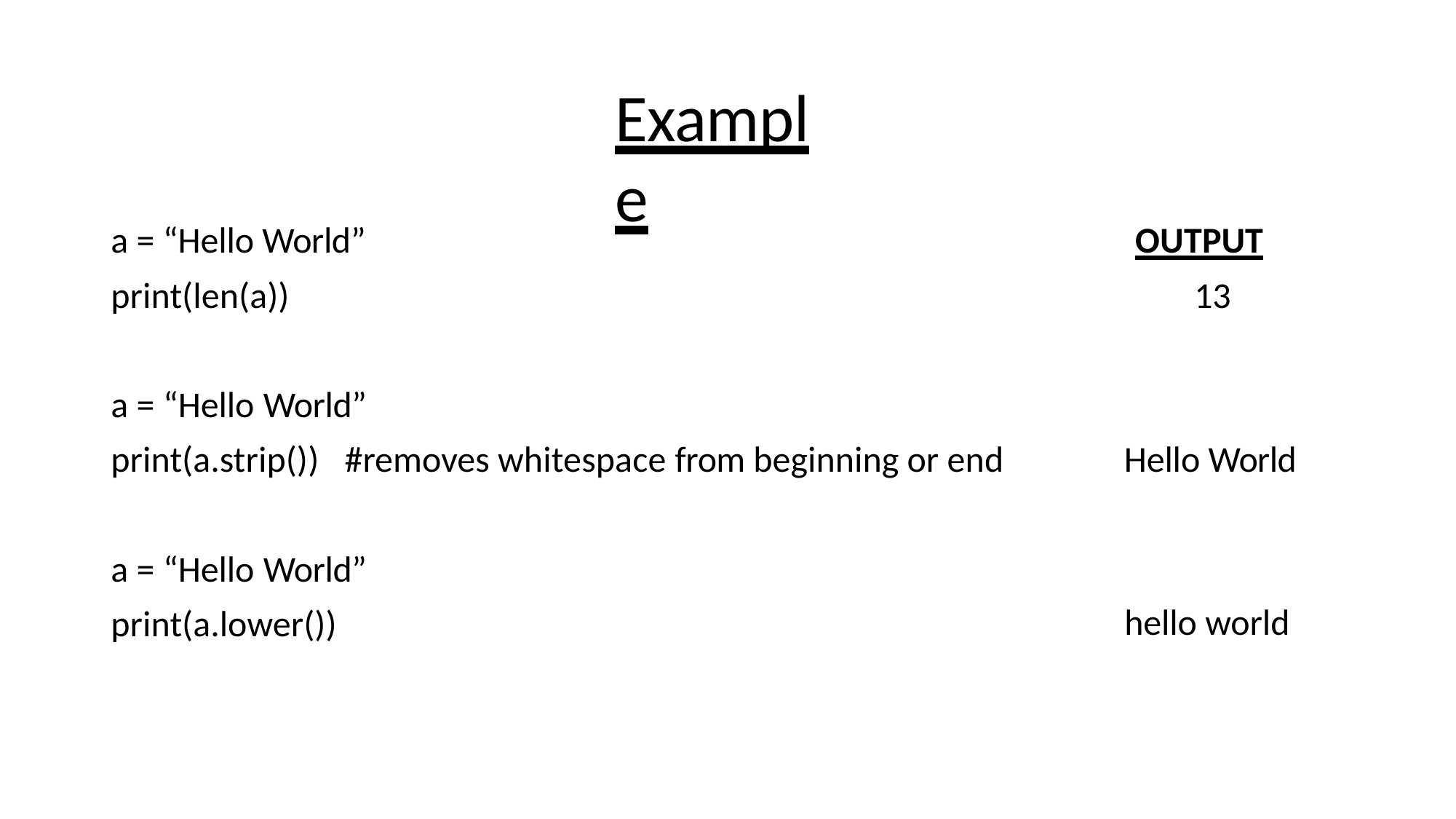

# Example
a = “Hello World”
print(len(a))
OUTPUT
13
a = “Hello World”
print(a.strip())	#removes whitespace from beginning or end

a = “Hello World”
print(a.lower())
Hello World
hello world